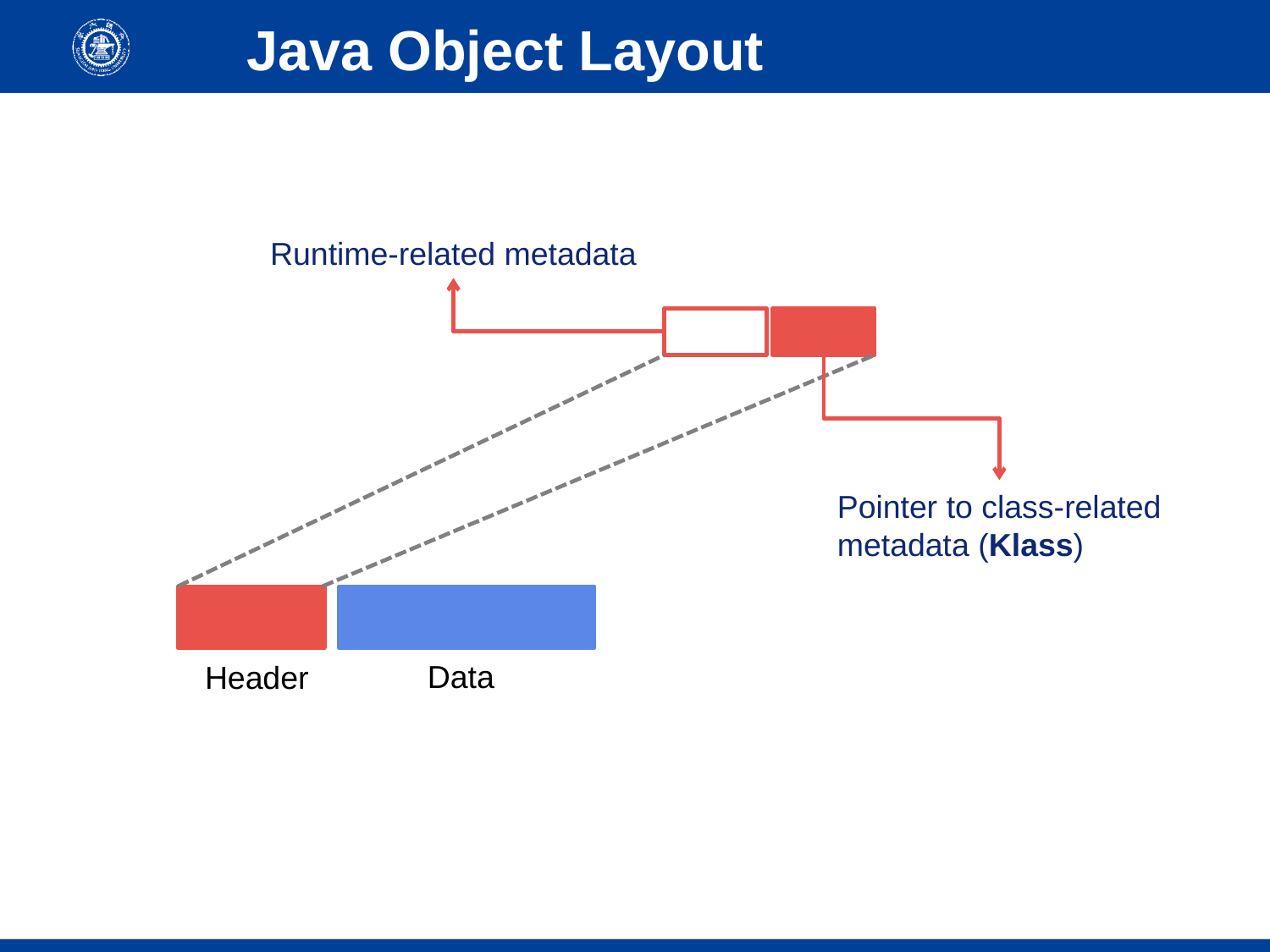

# Java Object Layout
Runtime-related metadata

Pointer to class-related
metadata (Klass)

Data
Header